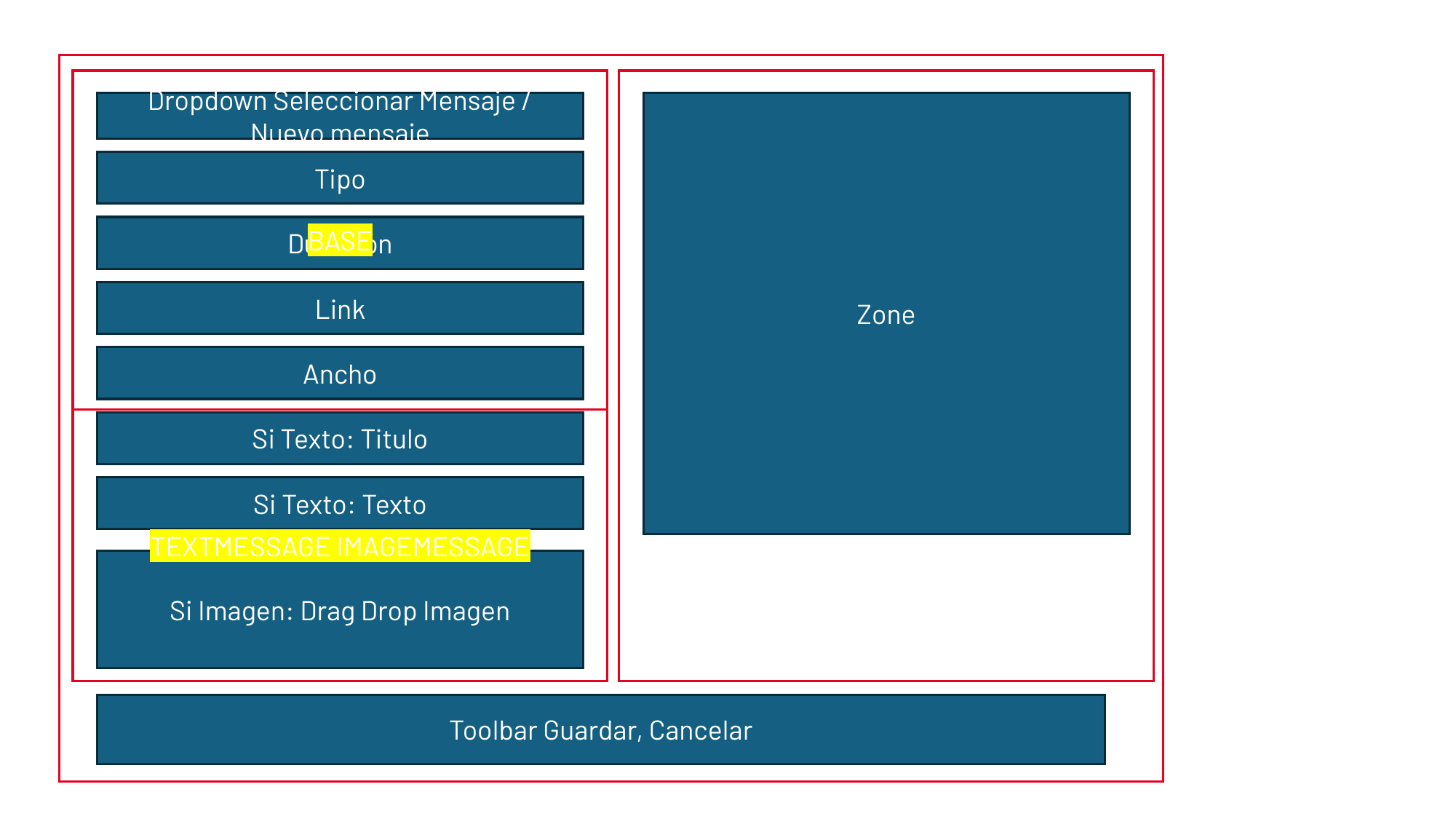

BASE
Dropdown Seleccionar Mensaje / Nuevo mensaje
Zone
Tipo
Duración
Link
Ancho
TEXTMESSAGE IMAGEMESSAGE
Si Texto: Titulo
Si Texto: Texto
Si Imagen: Drag Drop Imagen
Toolbar Guardar, Cancelar